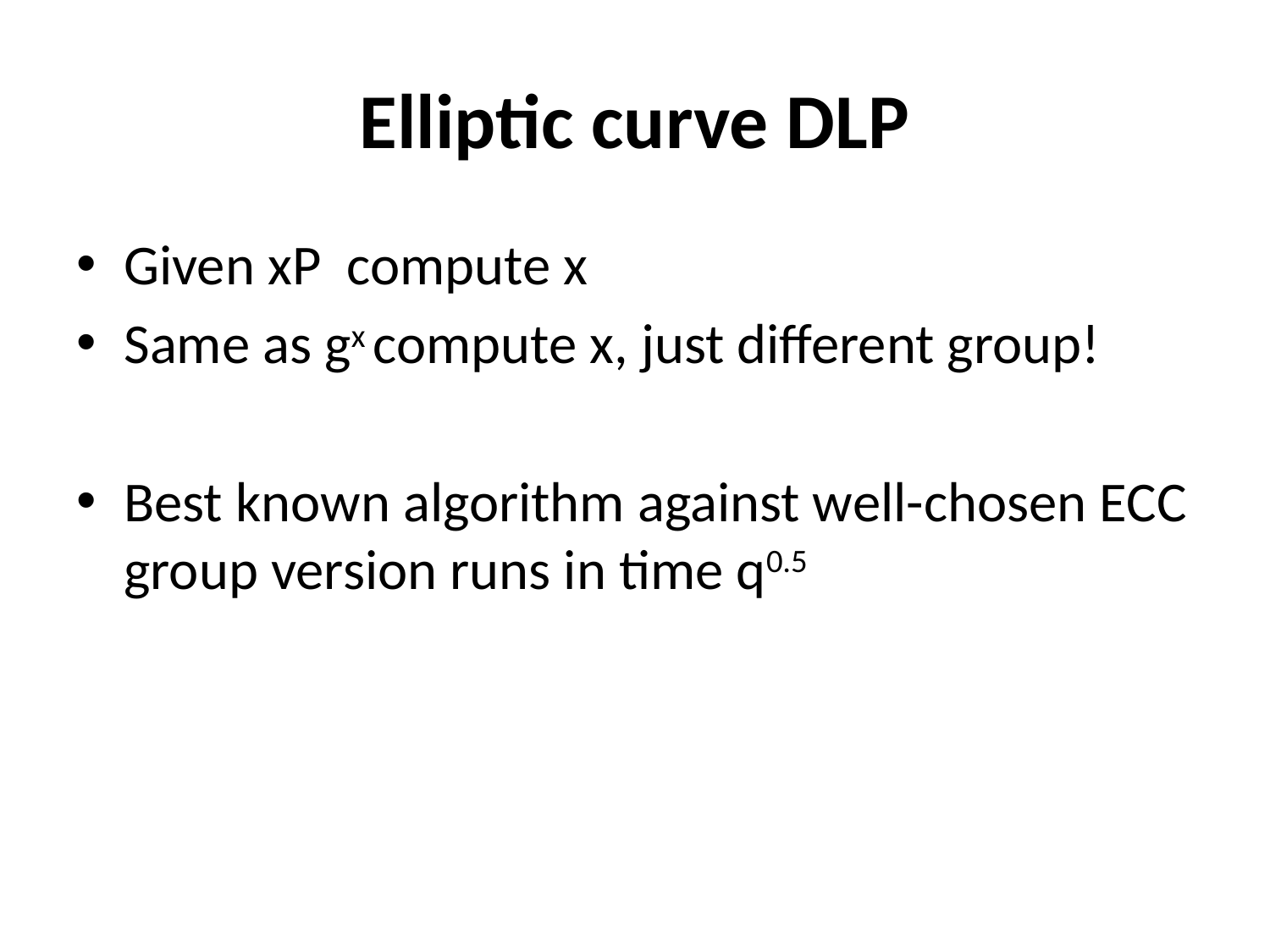

# Elliptic curve DLP
Given xP  compute x
Same as gx compute x, just different group!

Best known algorithm against well-chosen ECC group version runs in time q0.5